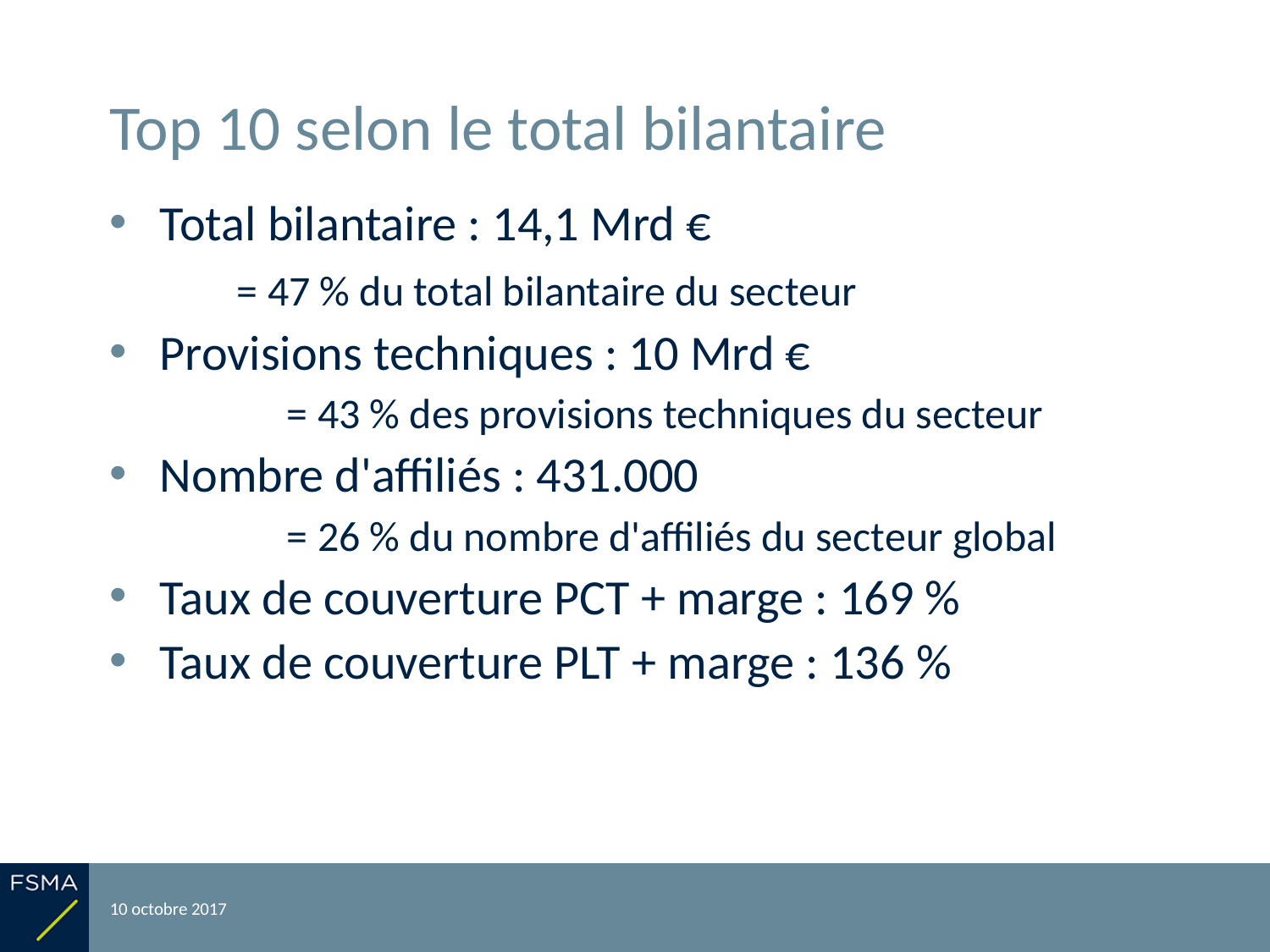

# Top 10 selon le total bilantaire
Total bilantaire : 14,1 Mrd €
	= 47 % du total bilantaire du secteur
Provisions techniques : 10 Mrd €
	= 43 % des provisions techniques du secteur
Nombre d'affiliés : 431.000
	= 26 % du nombre d'affiliés du secteur global
Taux de couverture PCT + marge : 169 %
Taux de couverture PLT + marge : 136 %
10 octobre 2017
Reporting relatif à l'exercice 2016
9